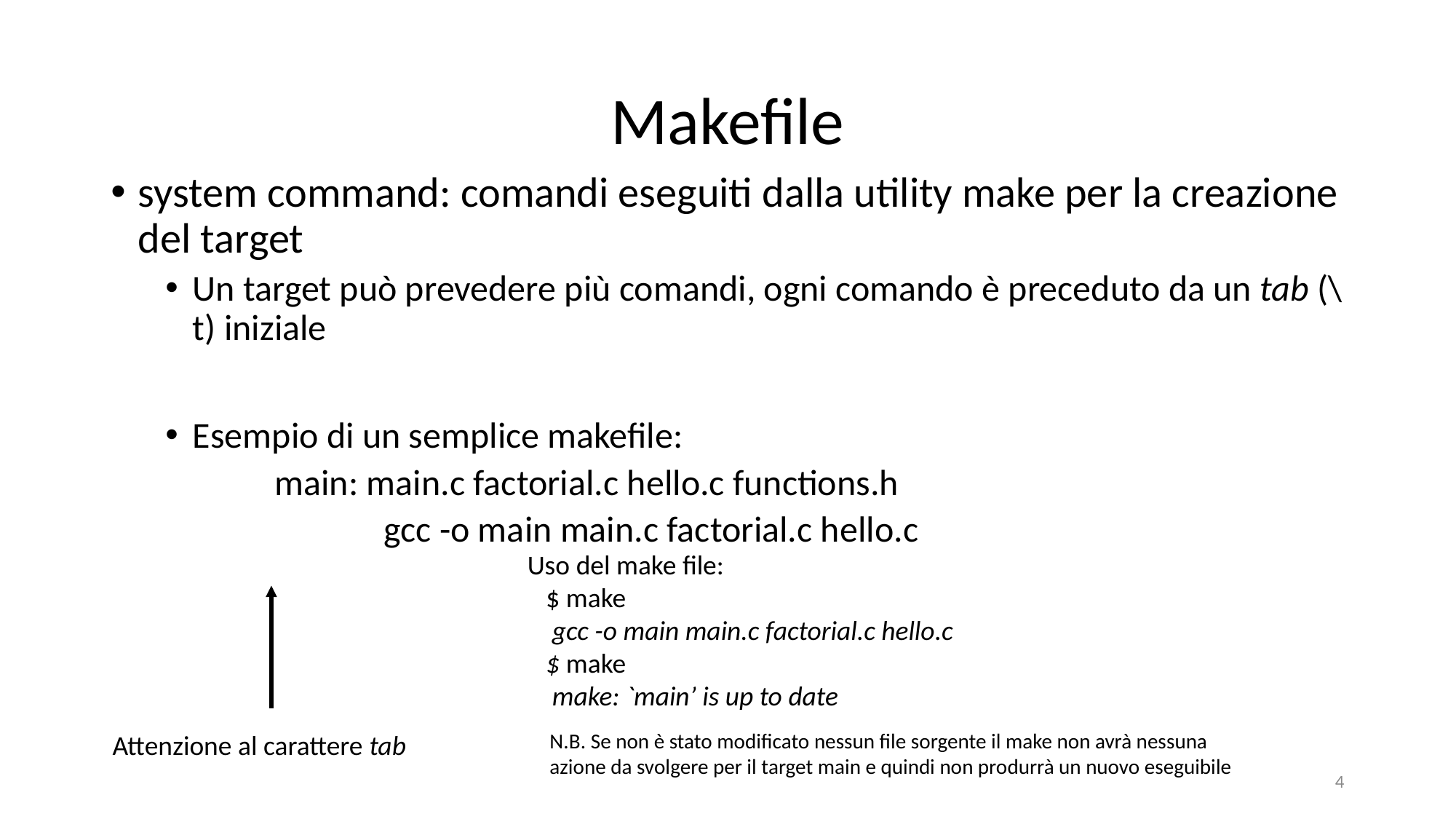

# Makefile
system command: comandi eseguiti dalla utility make per la creazione del target
Un target può prevedere più comandi, ogni comando è preceduto da un tab (\t) iniziale

Esempio di un semplice makefile:
	main: main.c factorial.c hello.c functions.h
		gcc -o main main.c factorial.c hello.c
Uso del make file:
   $ make
    gcc -o main main.c factorial.c hello.c
   $ make
    make: `main’ is up to date

Attenzione al carattere tab
N.B. Se non è stato modificato nessun file sorgente il make non avrà nessuna azione da svolgere per il target main e quindi non produrrà un nuovo eseguibile
4